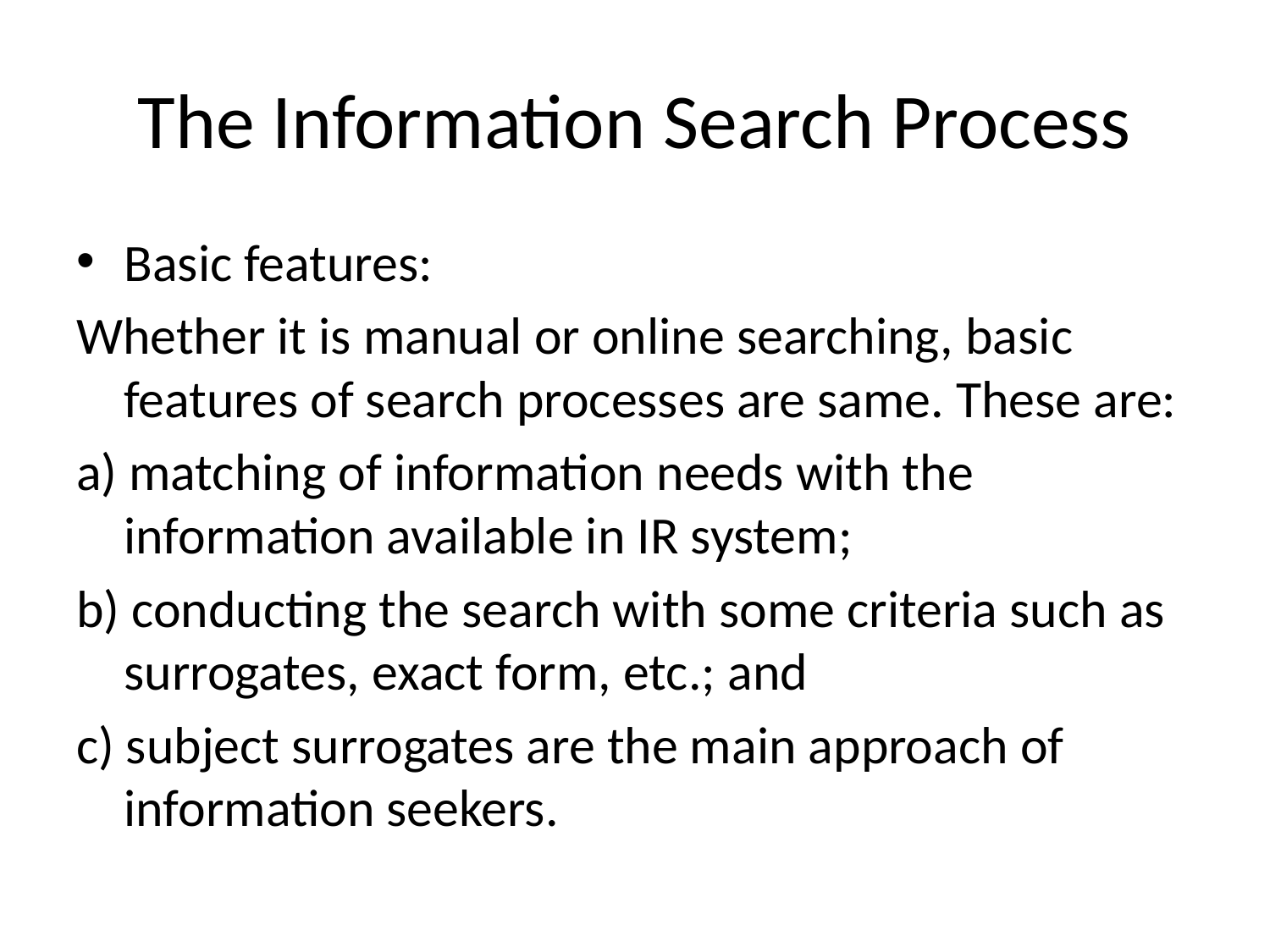

# The Information Search Process
Basic features:
Whether it is manual or online searching, basic features of search processes are same. These are:
a) matching of information needs with the information available in IR system;
b) conducting the search with some criteria such as surrogates, exact form, etc.; and
c) subject surrogates are the main approach of information seekers.